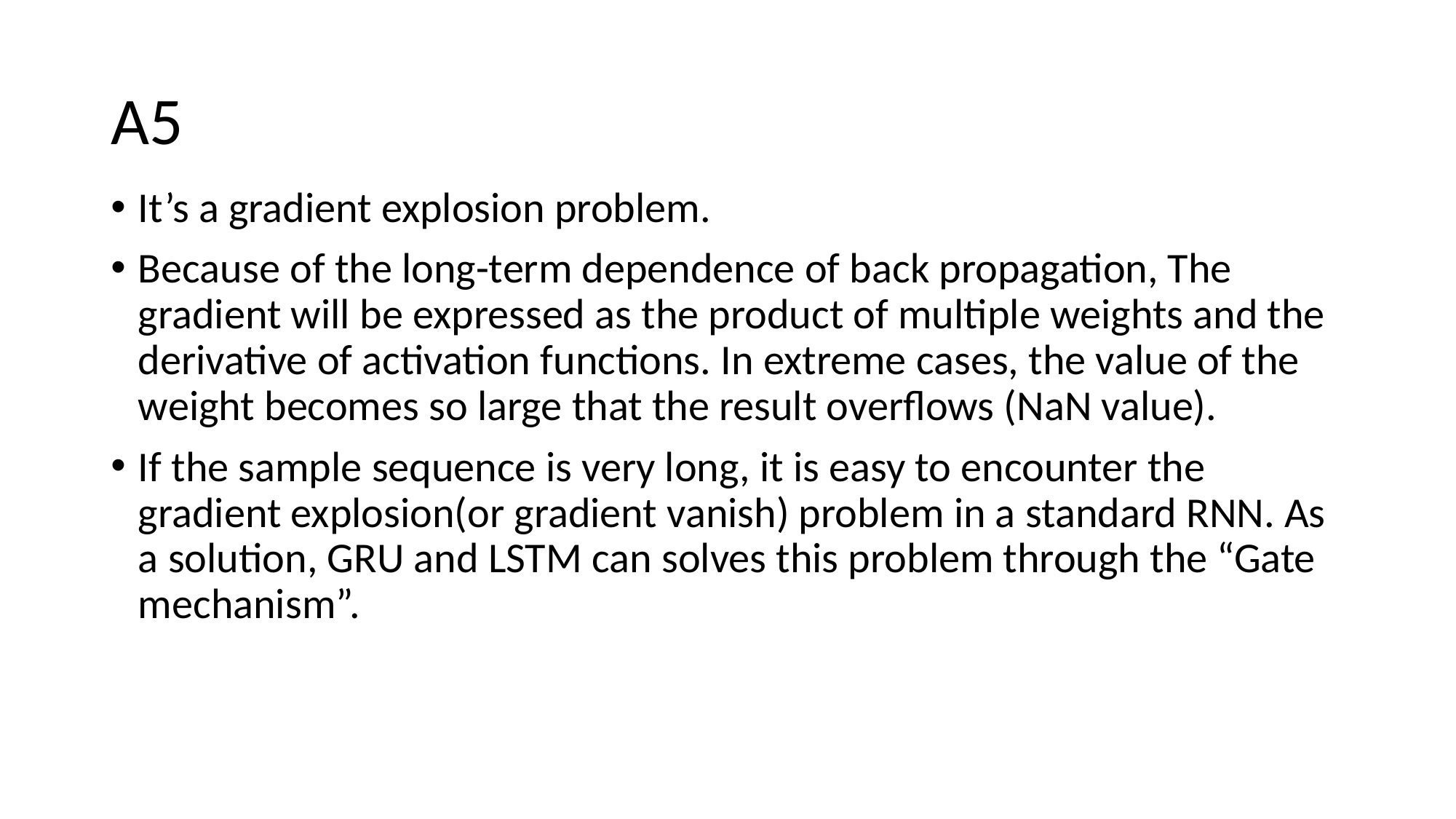

# A5
It’s a gradient explosion problem.
Because of the long-term dependence of back propagation, The gradient will be expressed as the product of multiple weights and the derivative of activation functions. In extreme cases, the value of the weight becomes so large that the result overflows (NaN value).
If the sample sequence is very long, it is easy to encounter the gradient explosion(or gradient vanish) problem in a standard RNN. As a solution, GRU and LSTM can solves this problem through the “Gate mechanism”.